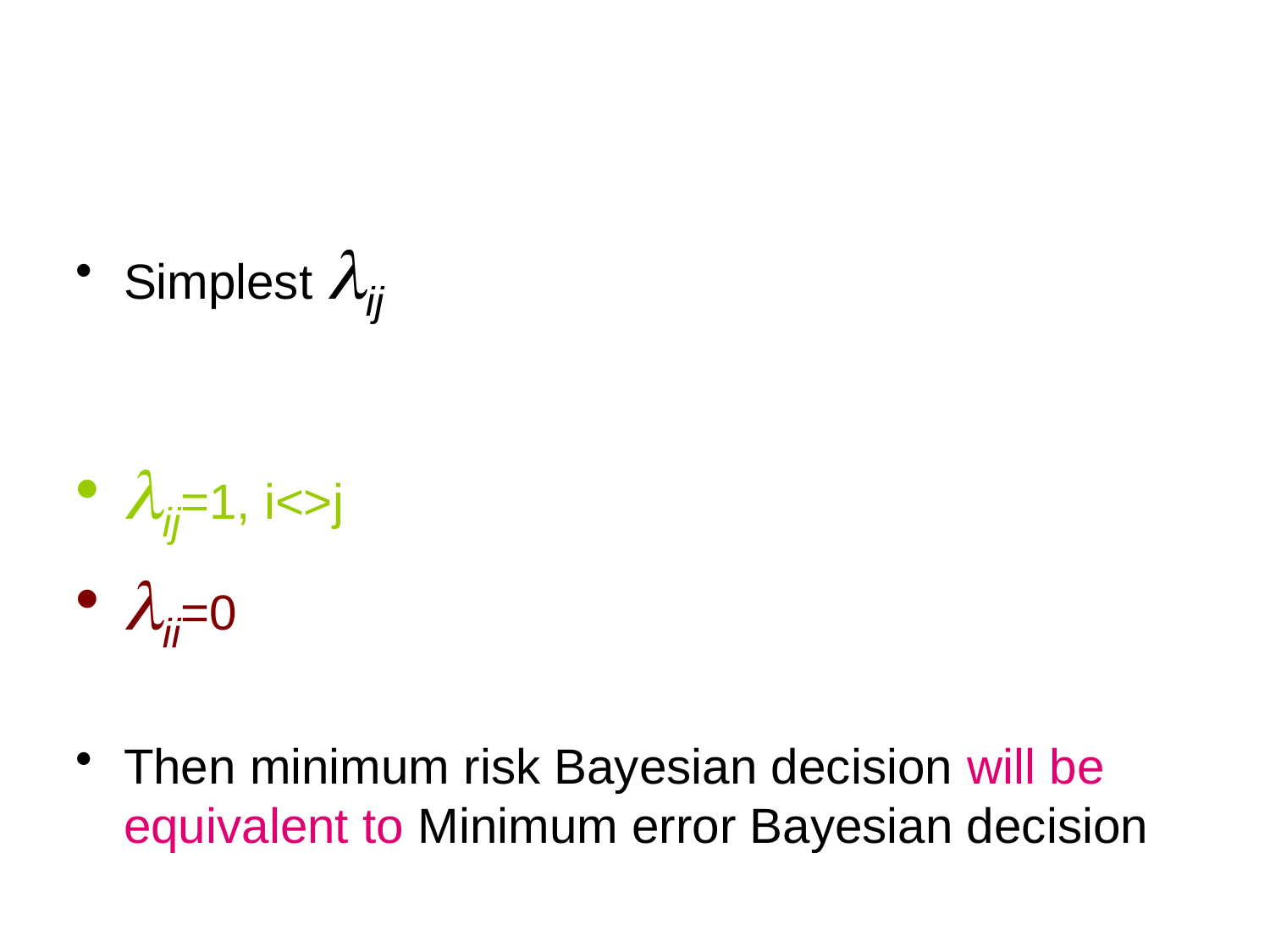

#
Simplest λij

λij=1, i<>j
λii=0

Then minimum risk Bayesian decision will be equivalent to Minimum error Bayesian decision